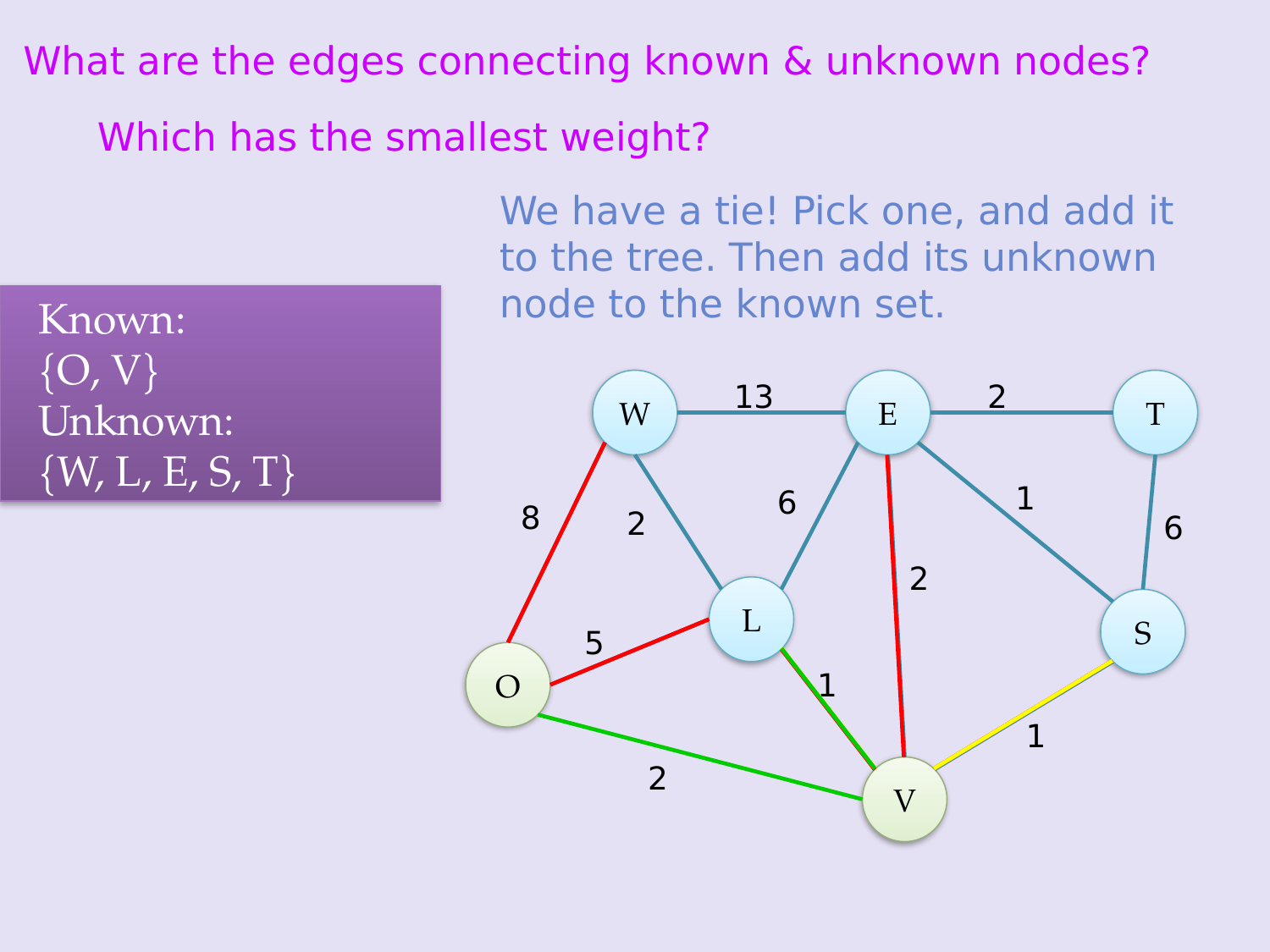

What are the edges connecting known & unknown nodes?
Which has the smallest weight?
We have a tie! Pick one, and add it to the tree. Then add its unknown node to the known set.
Known:
{O, V}
Unknown:
{W, L, E, S, T}
W
13
E
2
T
1
6
8
2
6
2
L
S
5
O
1
1
2
V